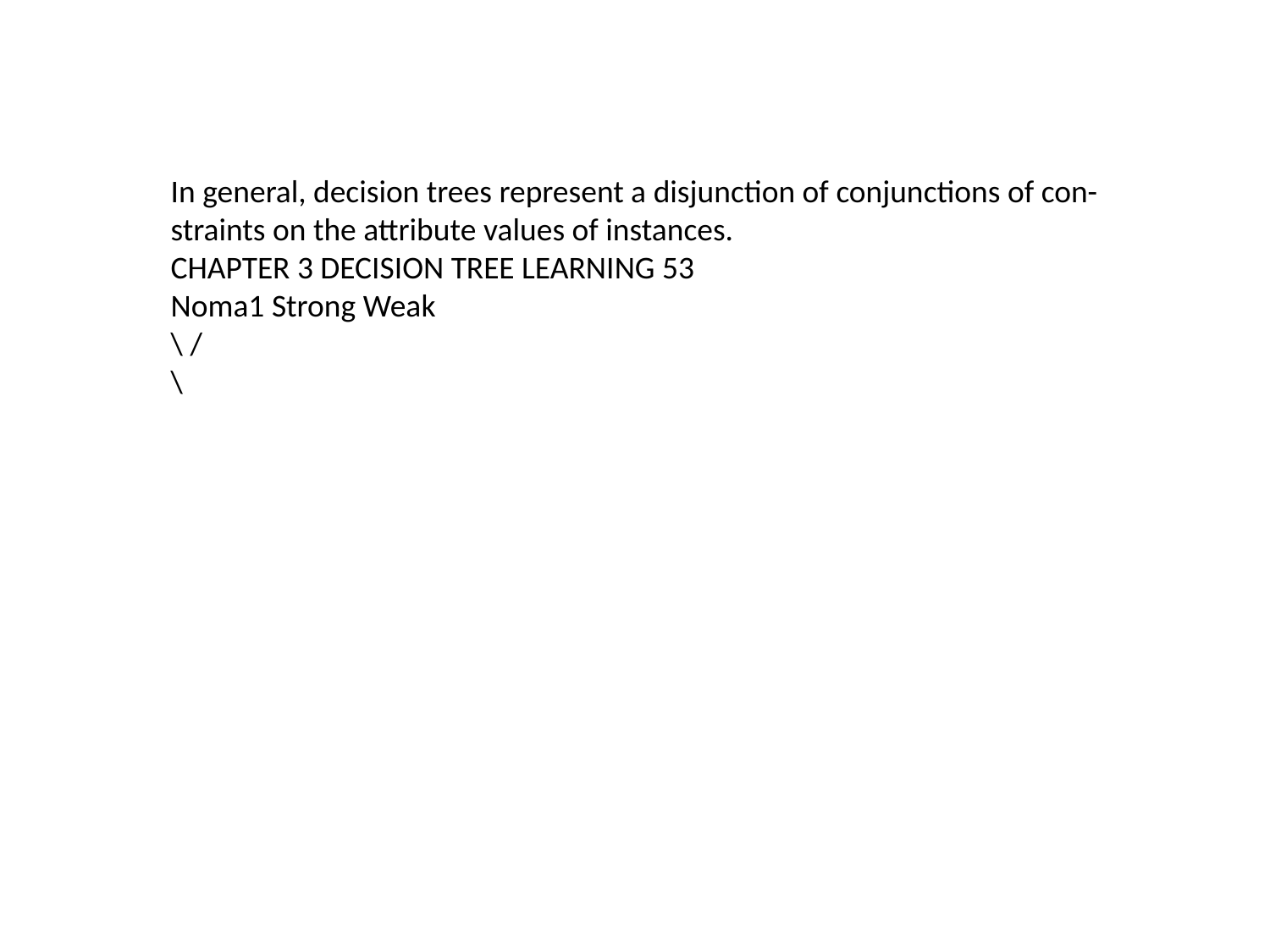

In general, decision trees represent a disjunction of conjunctions of con-
straints on the attribute values of instances.
CHAPTER 3 DECISION TREE LEARNING 53
Noma1 Strong Weak
\ /
\